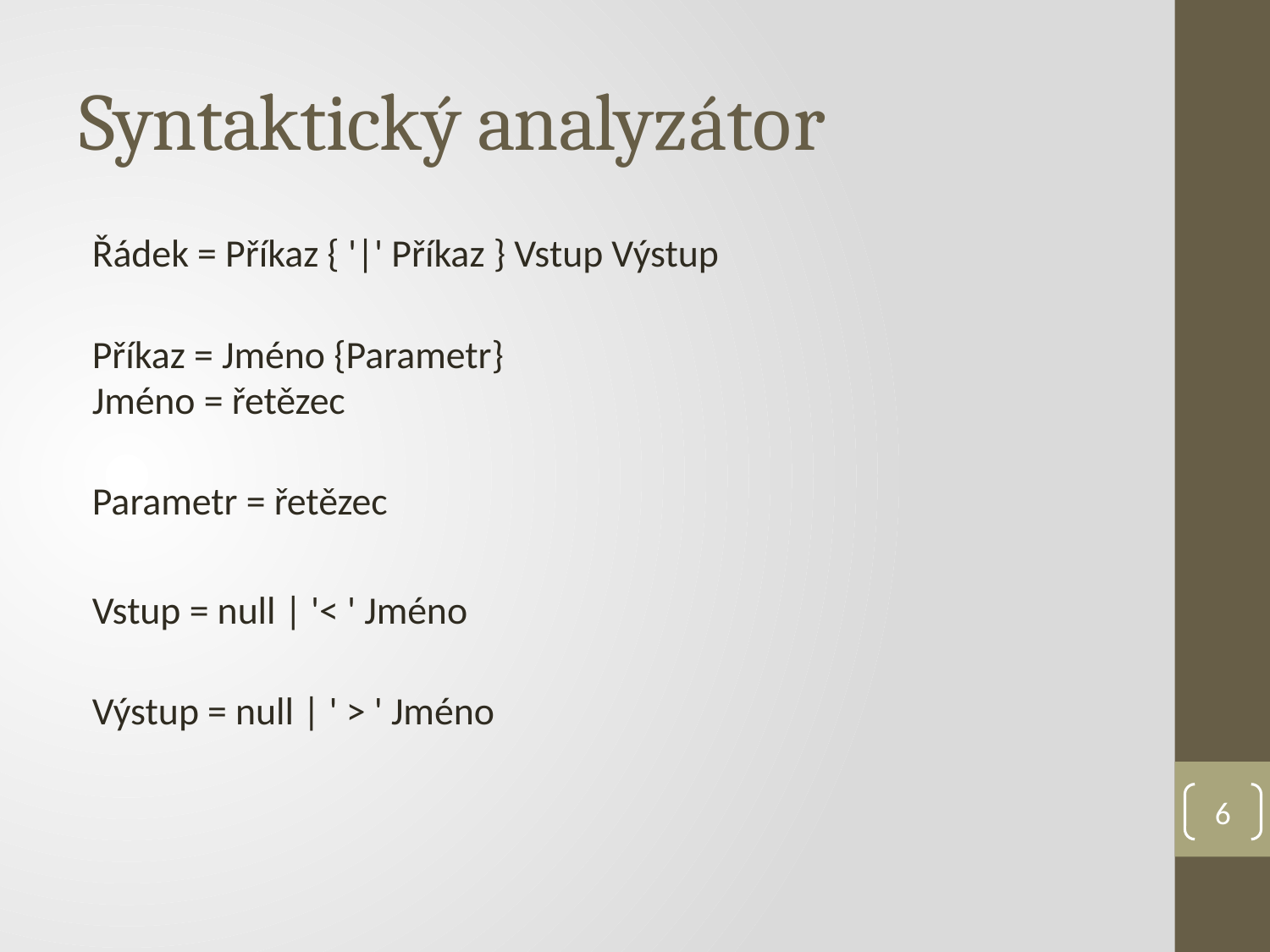

# Syntaktický analyzátor
Řádek = Příkaz { '|' Příkaz } Vstup Výstup
Příkaz = Jméno {Parametr}
Jméno = řetězec
Parametr = řetězec

Vstup = null | '< ' Jméno
Výstup = null | ' > ' Jméno
6